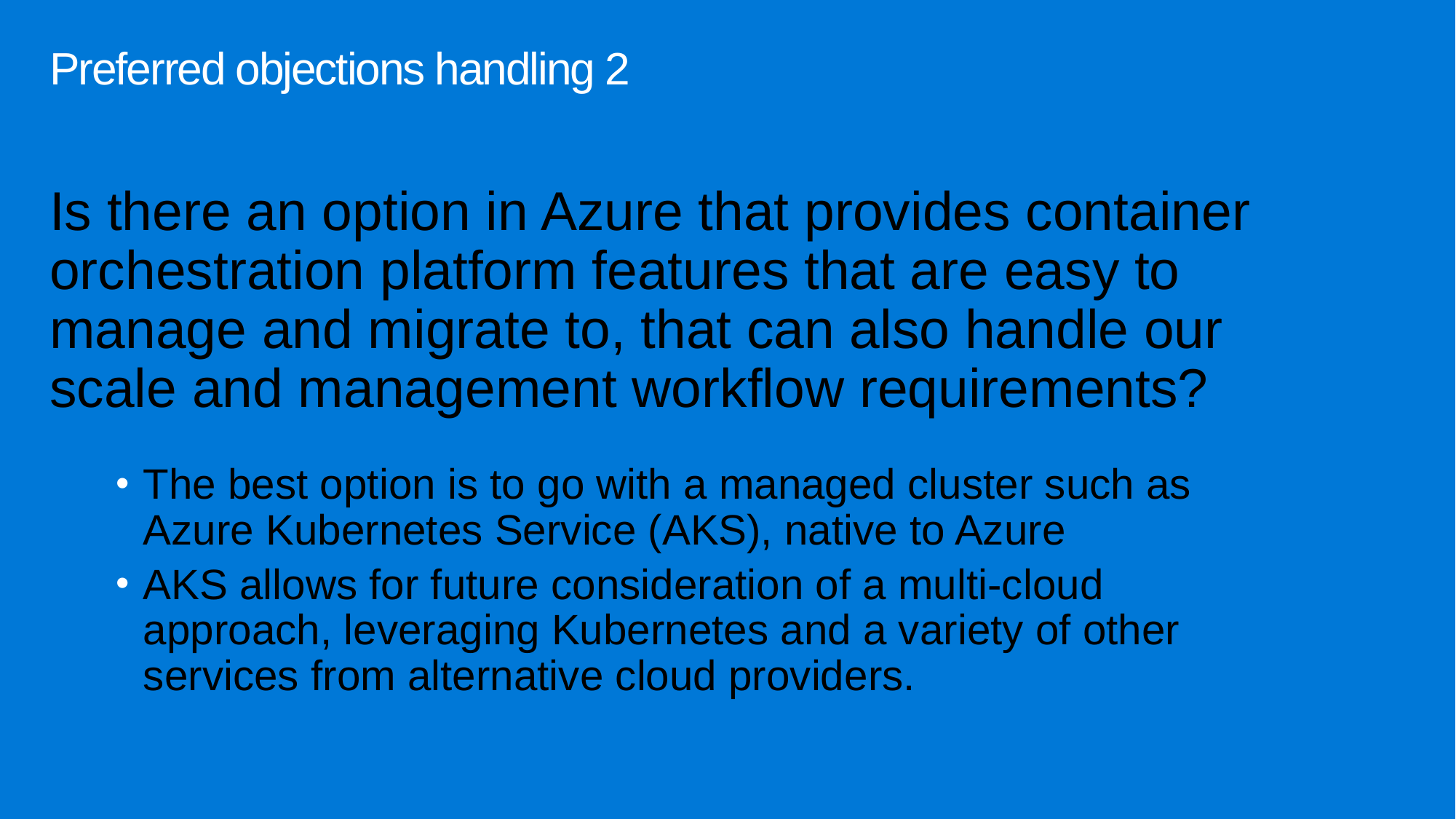

# Preferred objections handling 2
Is there an option in Azure that provides container orchestration platform features that are easy to manage and migrate to, that can also handle our scale and management workflow requirements?

The best option is to go with a managed cluster such as Azure Kubernetes Service (AKS), native to Azure
AKS allows for future consideration of a multi-cloud approach, leveraging Kubernetes and a variety of other services from alternative cloud providers.